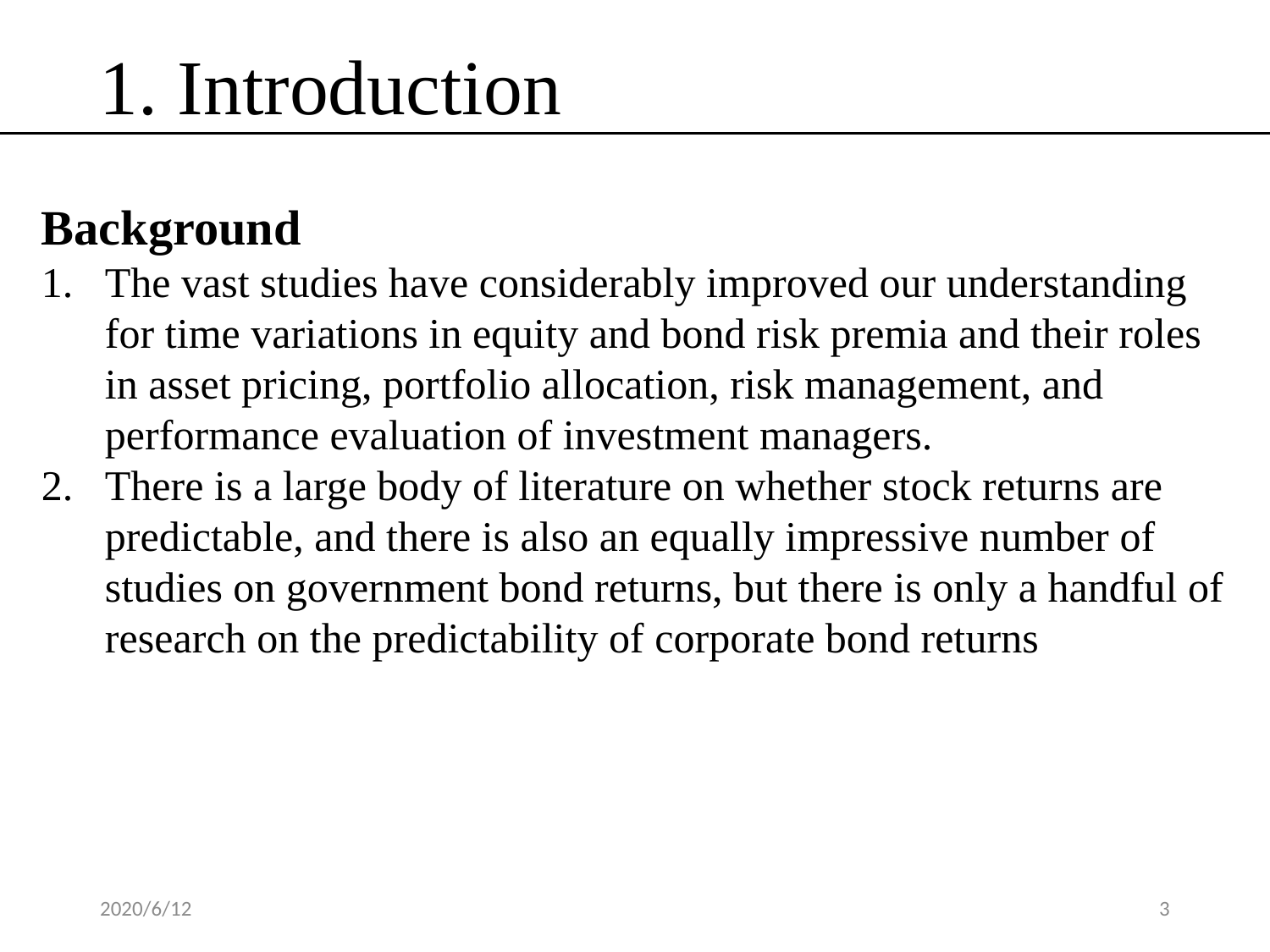

1. Introduction

Background
The vast studies have considerably improved our understanding for time variations in equity and bond risk premia and their roles in asset pricing, portfolio allocation, risk management, and performance evaluation of investment managers.
There is a large body of literature on whether stock returns are predictable, and there is also an equally impressive number of studies on government bond returns, but there is only a handful of research on the predictability of corporate bond returns
2020/6/12
3